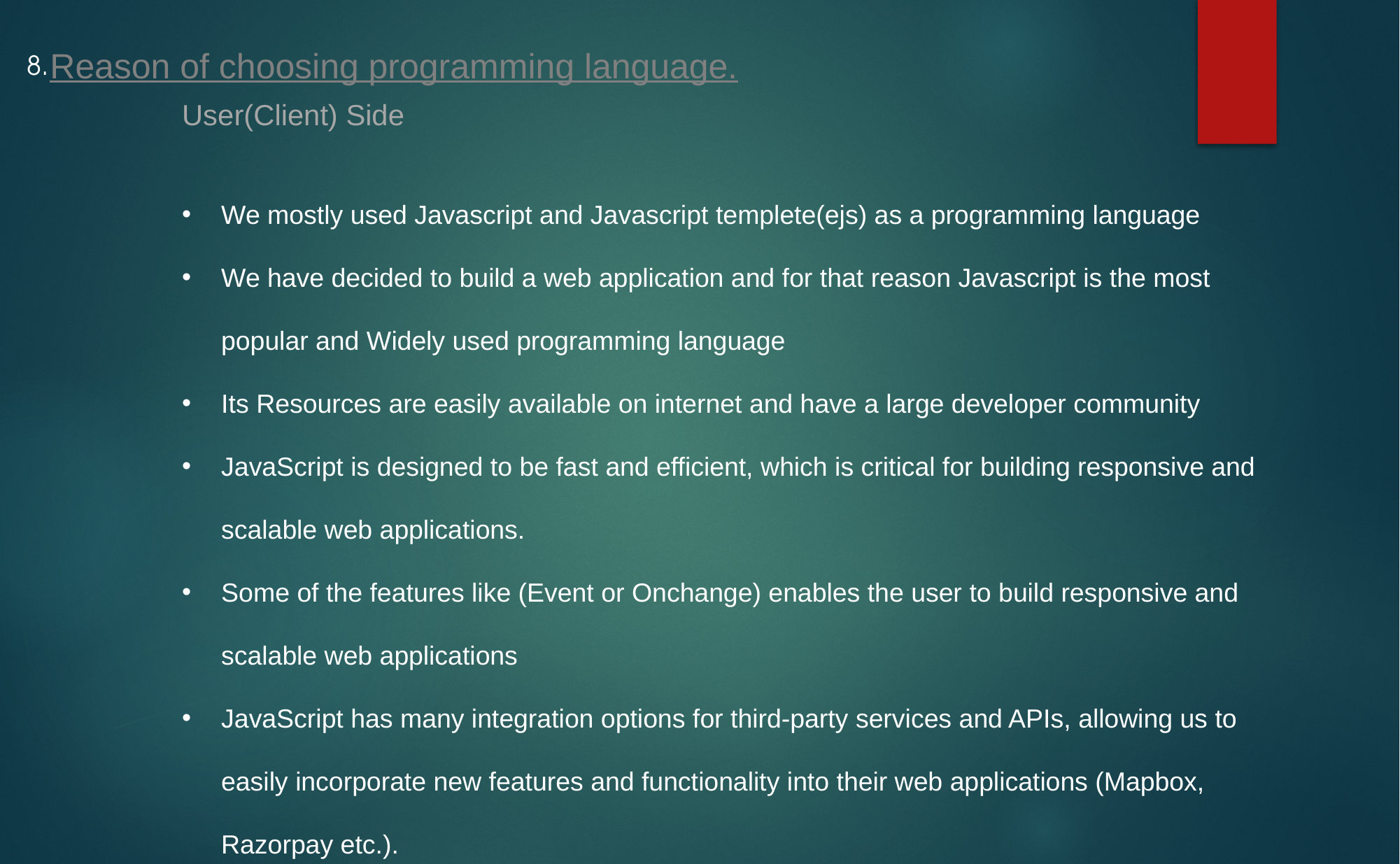

Reason of choosing programming language.
8.
User(Client) Side

We mostly used Javascript and Javascript templete(ejs) as a programming language
We have decided to build a web application and for that reason Javascript is the most popular and Widely used programming language
Its Resources are easily available on internet and have a large developer community
JavaScript is designed to be fast and efficient, which is critical for building responsive and scalable web applications.
Some of the features like (Event or Onchange) enables the user to build responsive and scalable web applications
JavaScript has many integration options for third-party services and APIs, allowing us to easily incorporate new features and functionality into their web applications (Mapbox, Razorpay etc.).